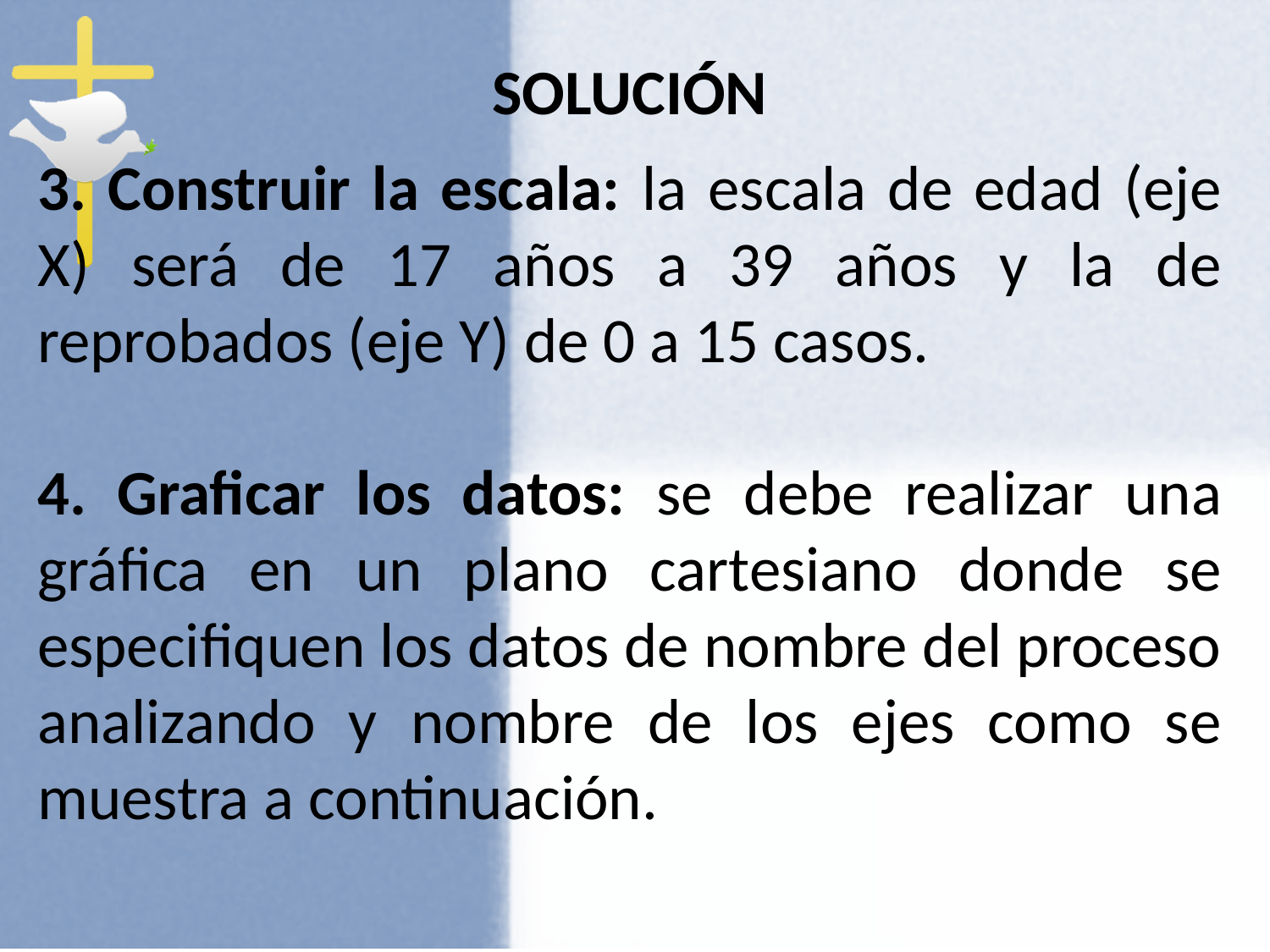

SOLUCIÓN
3. Construir la escala: la escala de edad (eje X) será de 17 años a 39 años y la de reprobados (eje Y) de 0 a 15 casos.

4. Graficar los datos: se debe realizar una gráfica en un plano cartesiano donde se especifiquen los datos de nombre del proceso analizando y nombre de los ejes como se muestra a continuación.